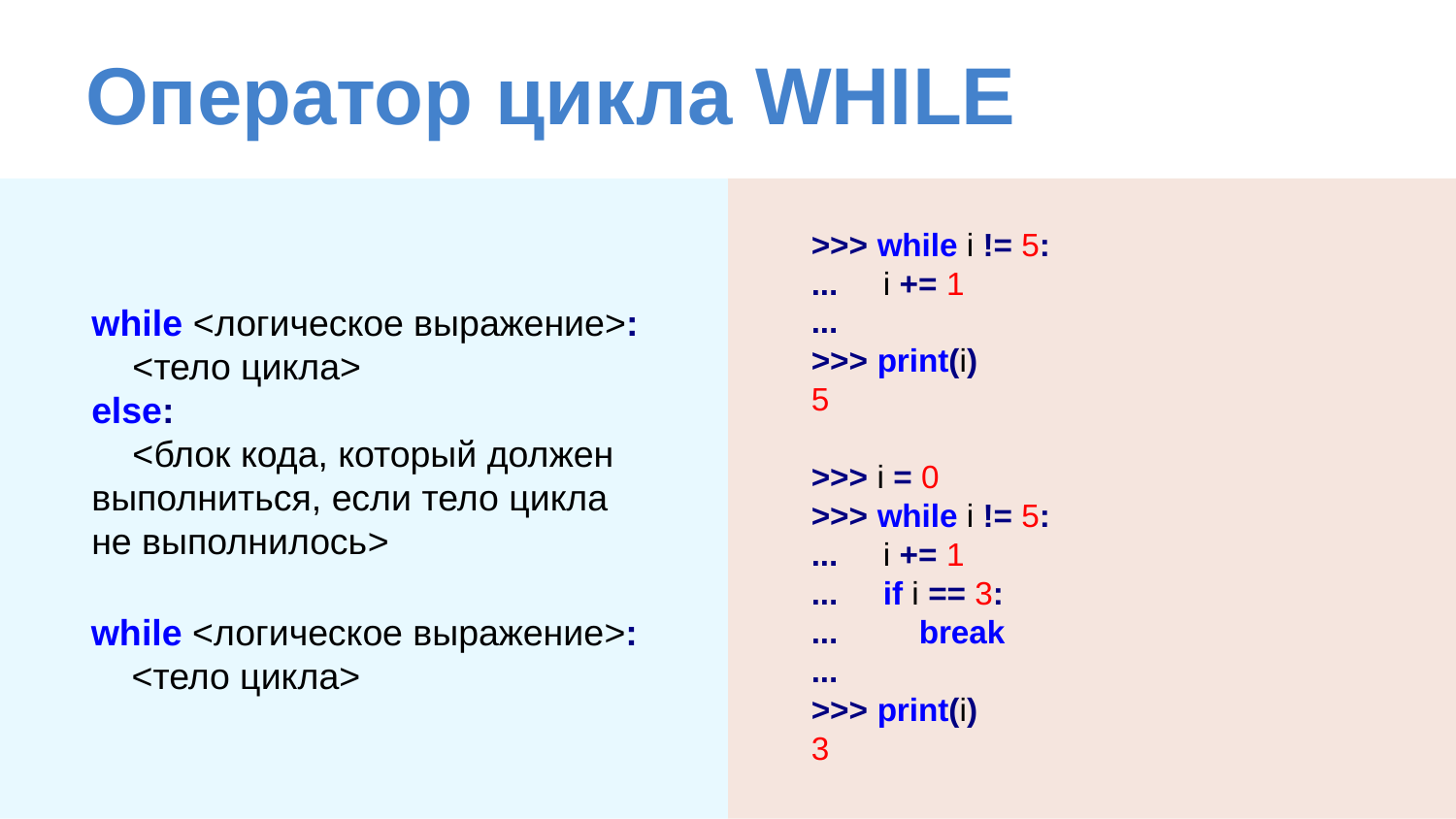

# Оператор цикла WHILE

>>> while i != 5:
...     i += 1
...
>>> print(i)
5

>>> i = 0
>>> while i != 5:
...     i += 1
...     if i == 3:
...         break
...
>>> print(i)
3
while <логическое выражение>:
    <тело цикла>
else:
    <блок кода, который должен выполниться, если тело цикла не выполнилось>
while <логическое выражение>:
    <тело цикла>